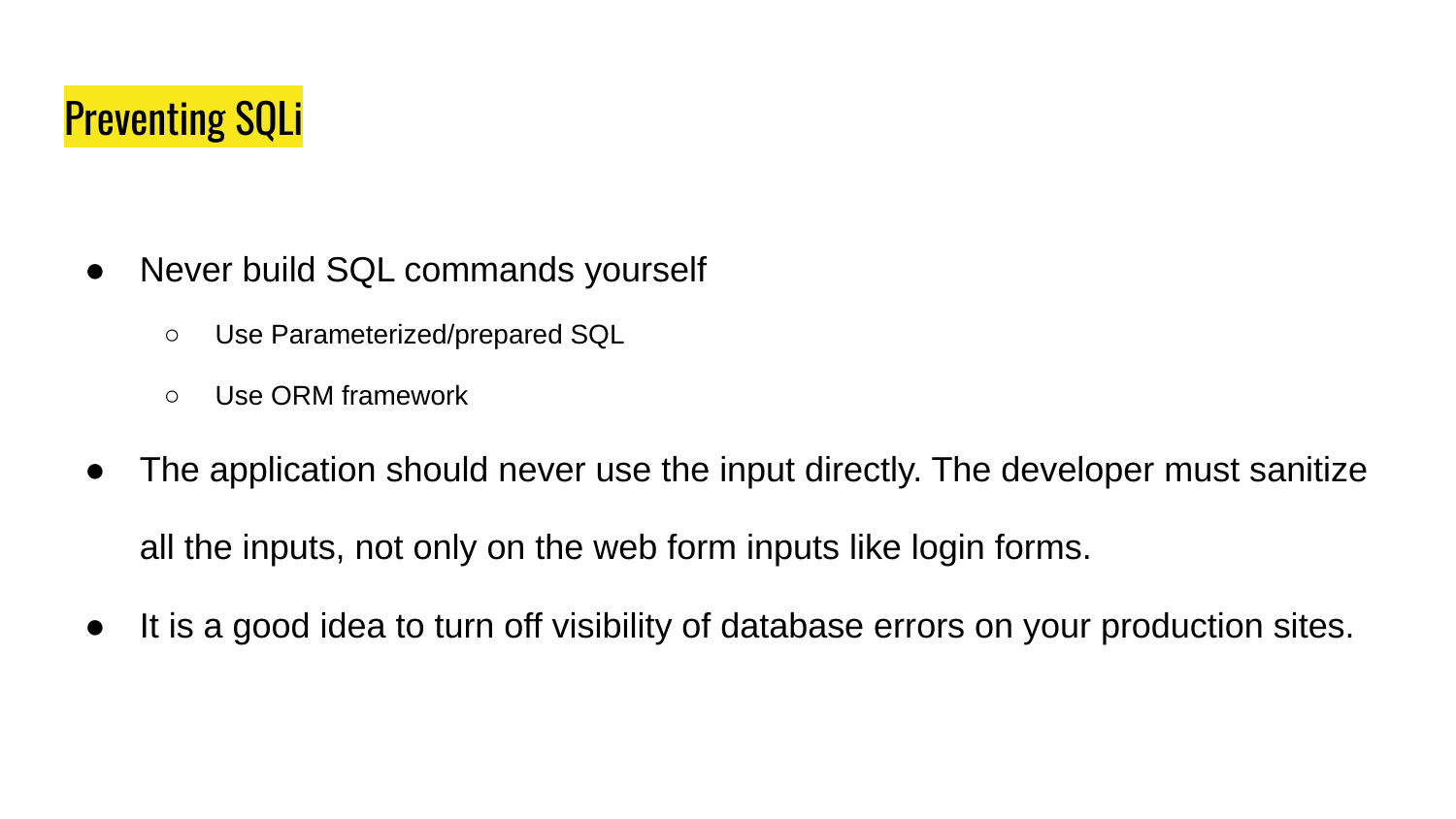

# Preventing SQLi
Never build SQL commands yourself
Use Parameterized/prepared SQL
Use ORM framework
The application should never use the input directly. The developer must sanitize all the inputs, not only on the web form inputs like login forms.
It is a good idea to turn off visibility of database errors on your production sites.